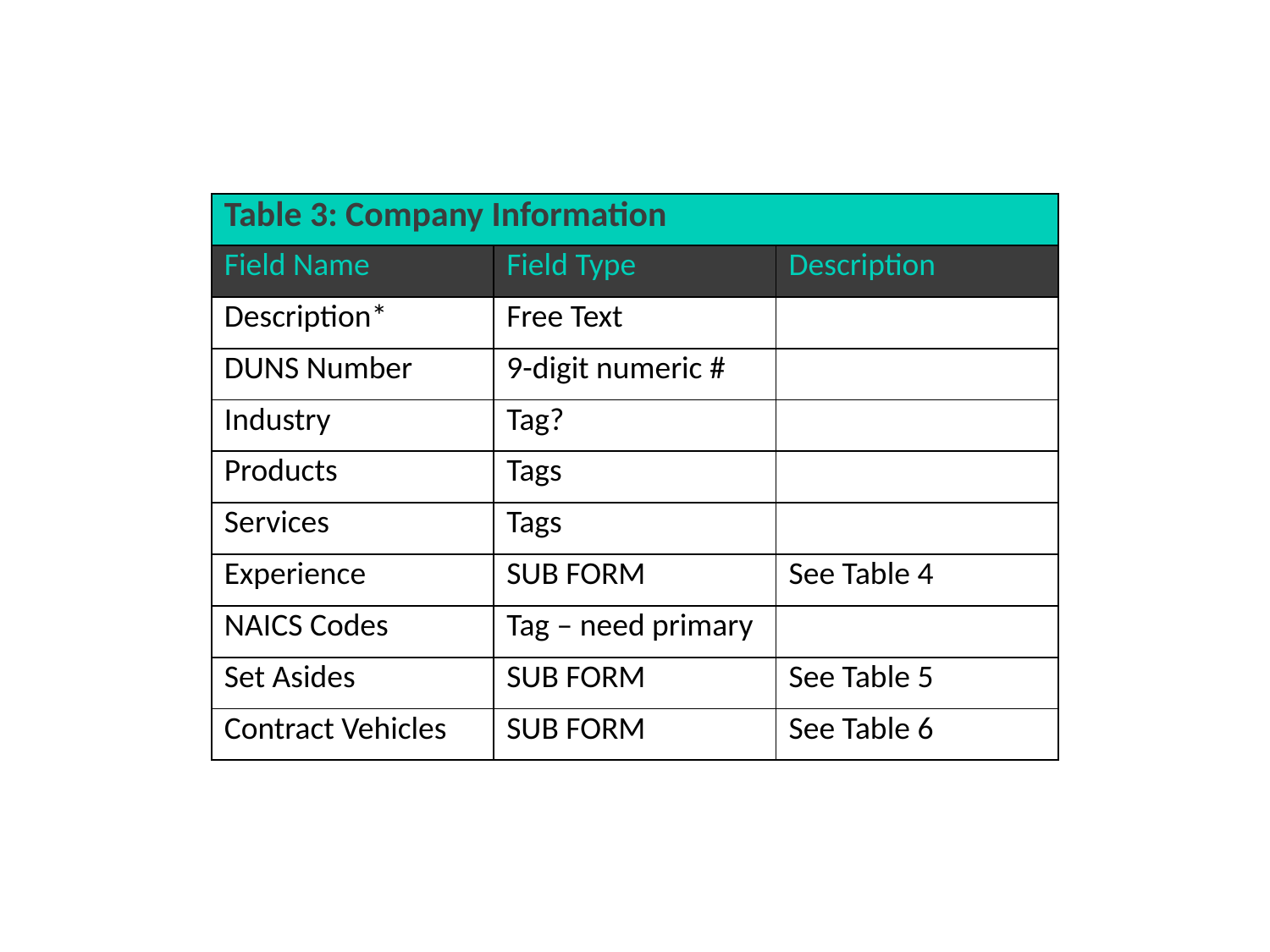

| Table 3: Company Information |  |  |
| --- | --- | --- |
| Field Name | Field Type | Description |
| Description\* | Free Text |  |
| DUNS Number | 9-digit numeric # |  |
| Industry | Tag? |  |
| Products | Tags |  |
| Services | Tags |  |
| Experience | SUB FORM | See Table 4 |
| NAICS Codes | Tag – need primary |  |
| Set Asides | SUB FORM | See Table 5 |
| Contract Vehicles | SUB FORM | See Table 6 |